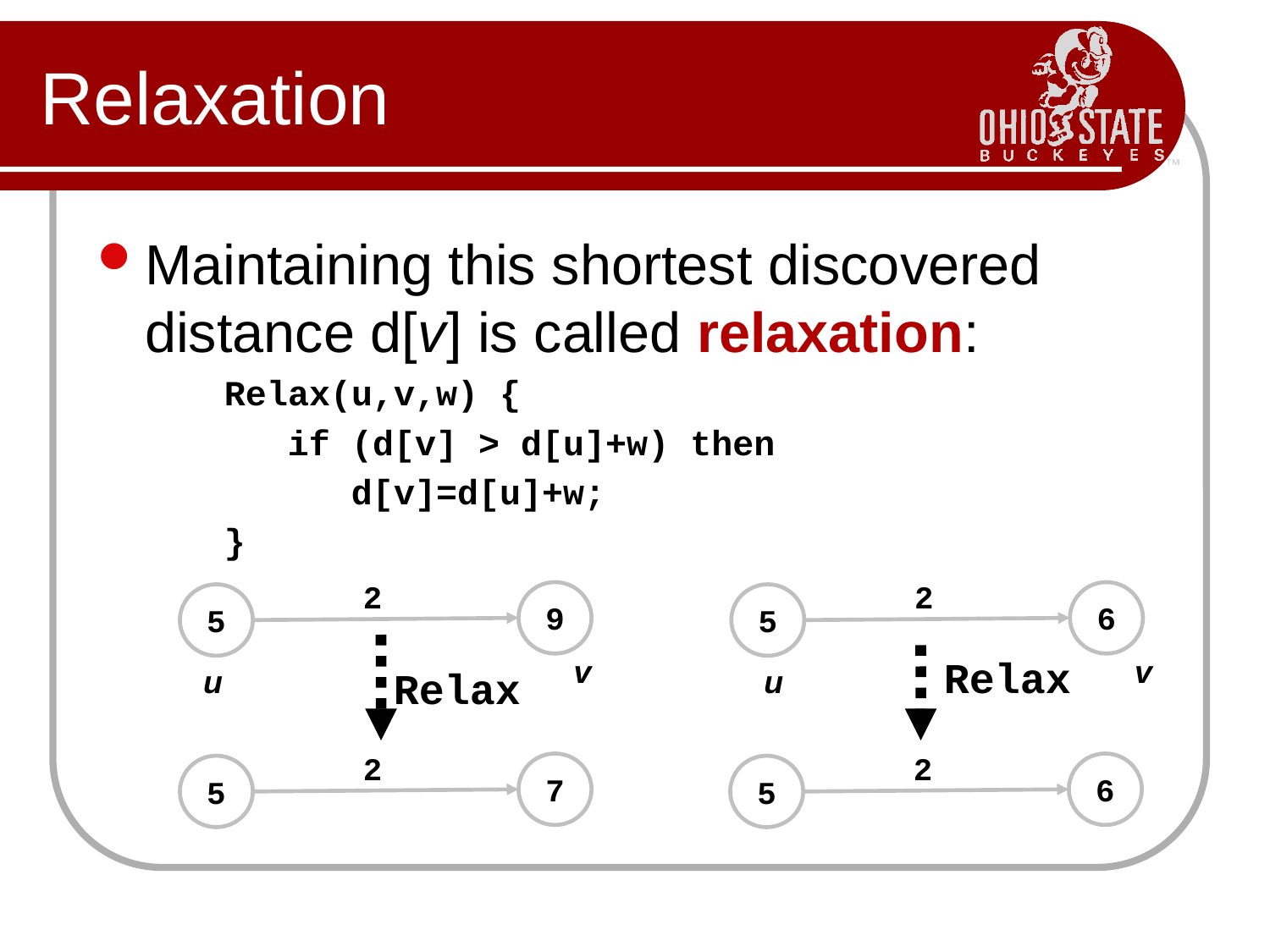

# Relaxation
Maintaining this shortest discovered distance d[v] is called relaxation:
Relax(u,v,w) {
if (d[v] > d[u]+w) then
d[v]=d[u]+w;
}
2
2
9
6
5
5

v

Relax
v
u
Relax
u
2
2
7
6
5
5